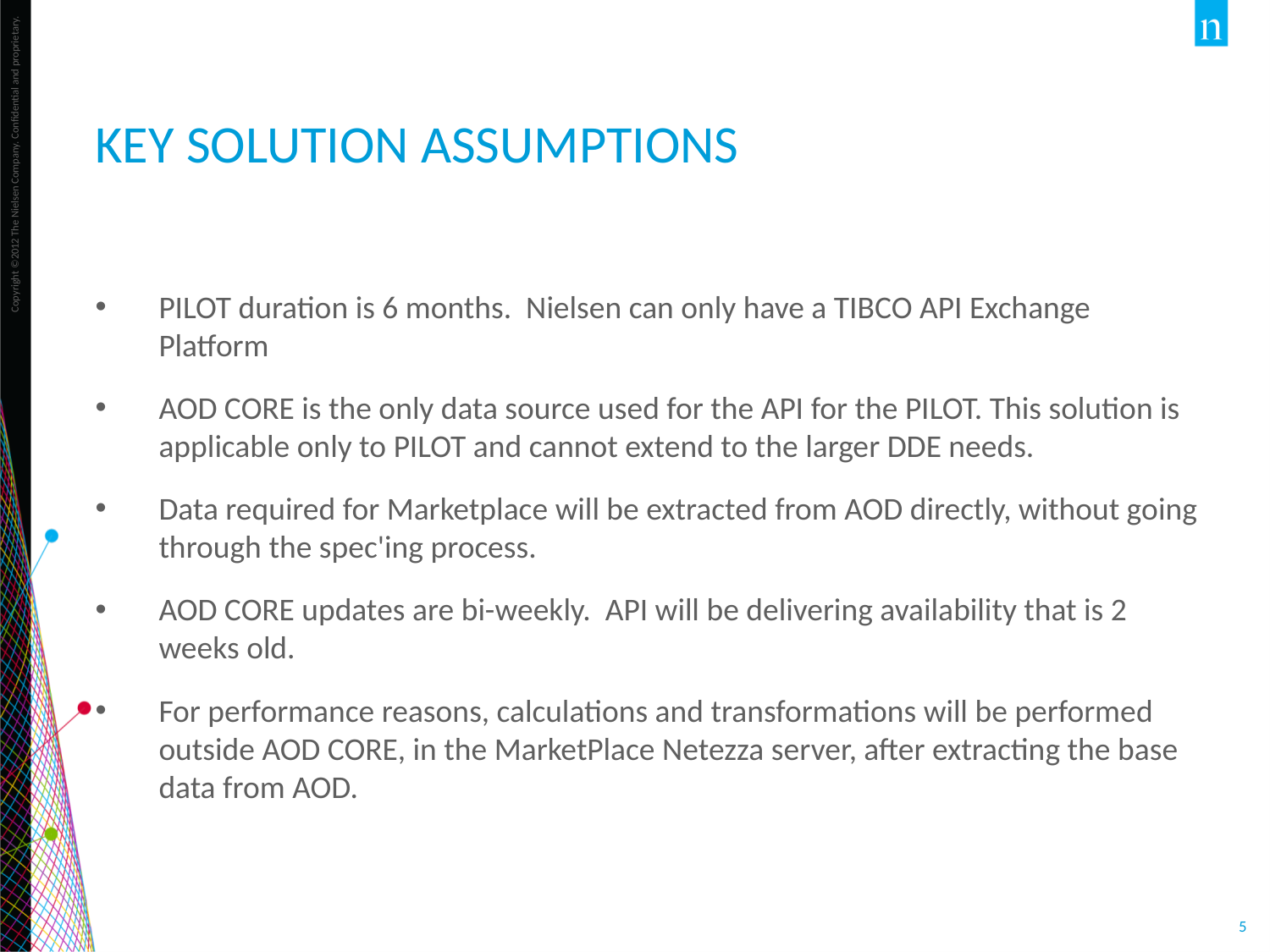

# Key soLUTION ASSUMPTIONS

PILOT duration is 6 months.  Nielsen can only have a TIBCO API Exchange Platform
AOD CORE is the only data source used for the API for the PILOT. This solution is applicable only to PILOT and cannot extend to the larger DDE needs.
Data required for Marketplace will be extracted from AOD directly, without going through the spec'ing process.
AOD CORE updates are bi-weekly.  API will be delivering availability that is 2 weeks old.
For performance reasons, calculations and transformations will be performed outside AOD CORE, in the MarketPlace Netezza server, after extracting the base data from AOD.